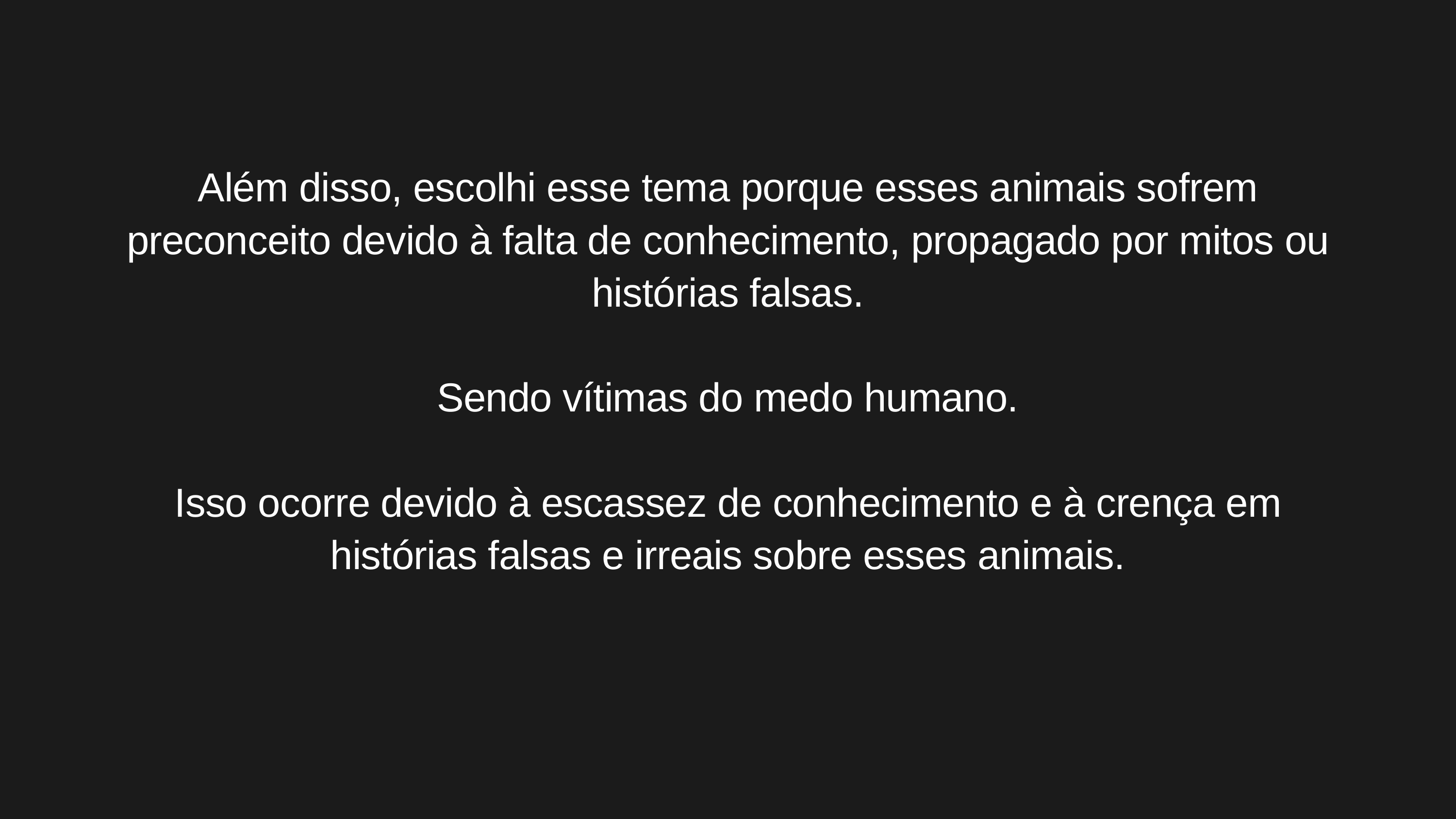

Além disso, escolhi esse tema porque esses animais sofrem preconceito devido à falta de conhecimento, propagado por mitos ou histórias falsas.

Sendo vítimas do medo humano.

Isso ocorre devido à escassez de conhecimento e à crença em histórias falsas e irreais sobre esses animais.